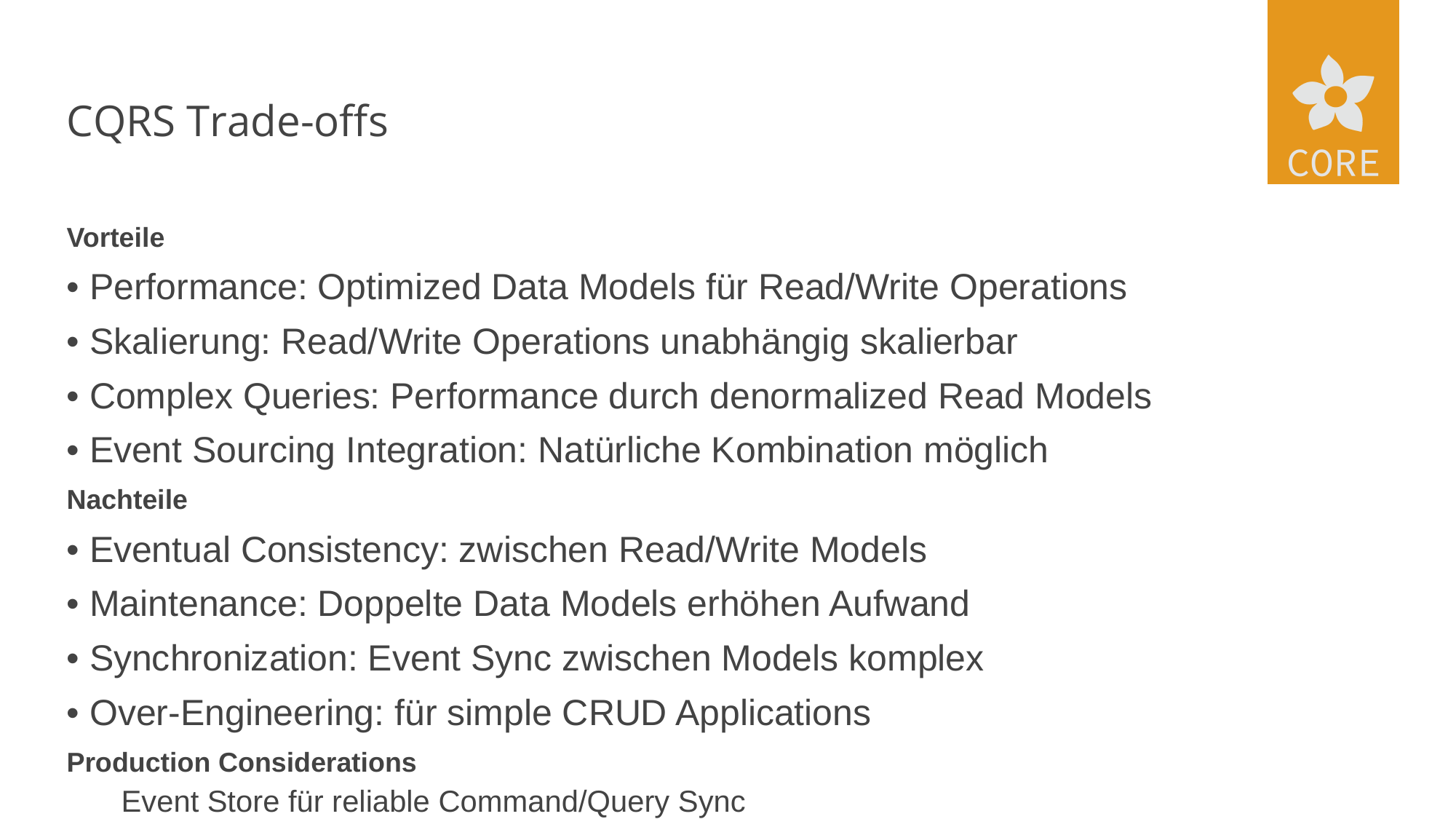

# CQRS Trade-offs
Vorteile
• Performance: Optimized Data Models für Read/Write Operations
• Skalierung: Read/Write Operations unabhängig skalierbar
• Complex Queries: Performance durch denormalized Read Models
• Event Sourcing Integration: Natürliche Kombination möglich
Nachteile
• Eventual Consistency: zwischen Read/Write Models
• Maintenance: Doppelte Data Models erhöhen Aufwand
• Synchronization: Event Sync zwischen Models komplex
• Over-Engineering: für simple CRUD Applications
Production Considerations
Event Store für reliable Command/Query Sync
Read Model Rebuild Strategy bei Schema Changes
Monitoring von Read/Write Model Sync Lag